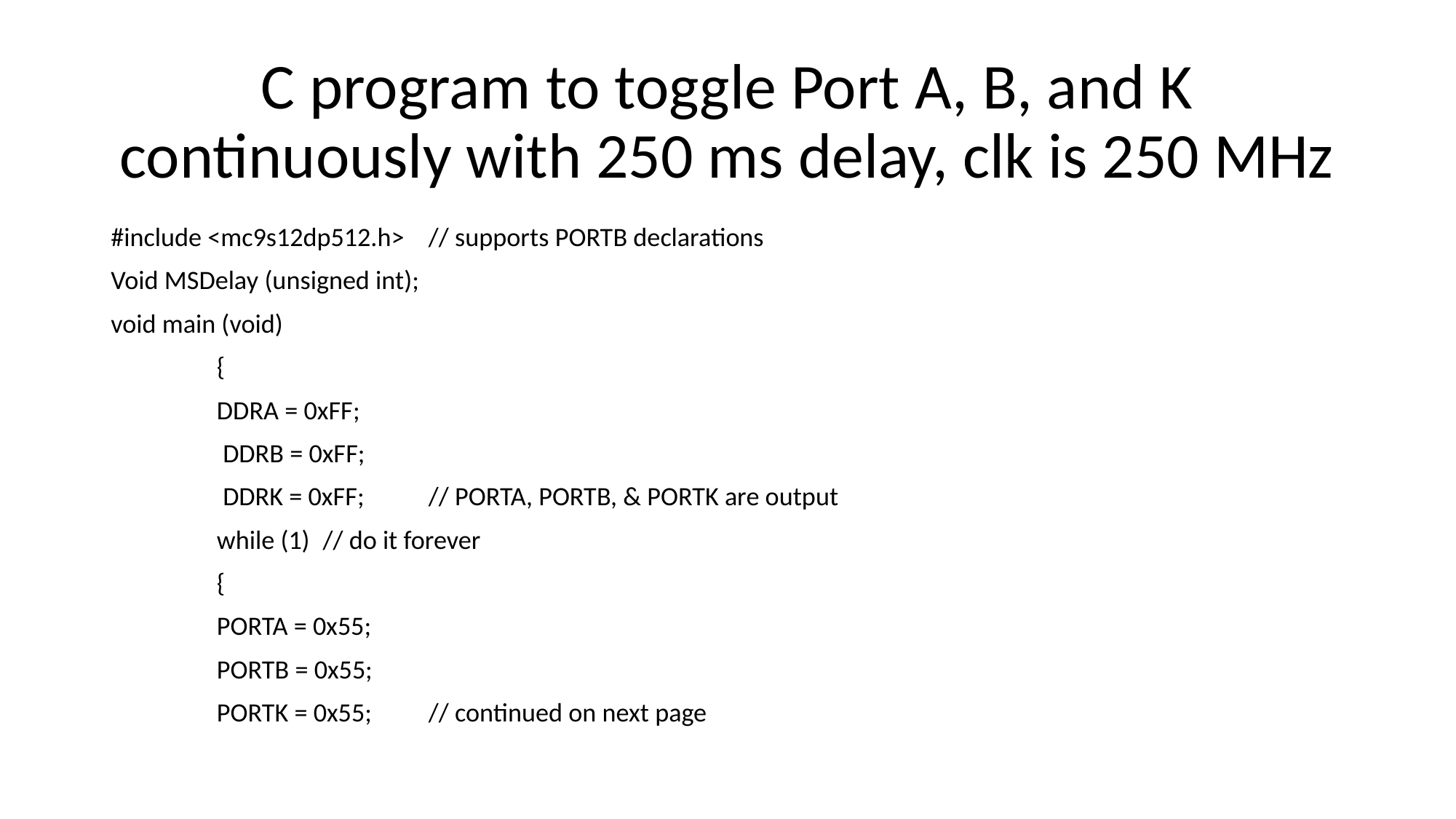

# C program to toggle Port A, B, and K continuously with 250 ms delay, clk is 250 MHz
#include <mc9s12dp512.h>				// supports PORTB declarations
Void MSDelay (unsigned int);
void main (void)
	{
		DDRA = 0xFF;
		 DDRB = 0xFF;
		 DDRK = 0xFF;			// PORTA, PORTB, & PORTK are output
		while (1)				// do it forever
			{
				PORTA = 0x55;
				PORTB = 0x55;
				PORTK = 0x55;	// continued on next page